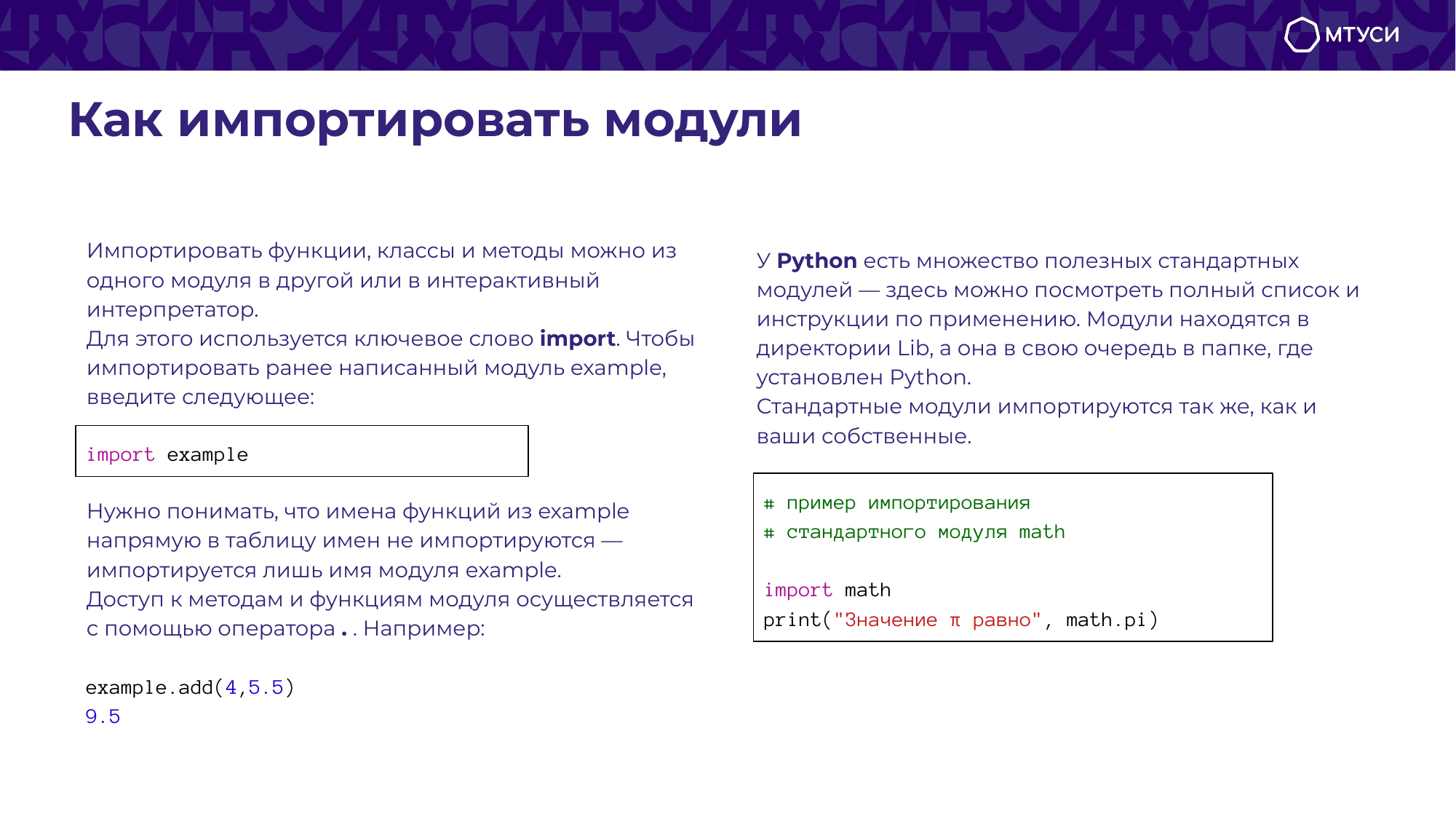

# Как импортировать модули

Импортировать функции, классы и методы можно из одного модуля в другой или в интерактивный интерпретатор.
Для этого используется ключевое слово import. Чтобы импортировать ранее написанный модуль example, введите следующее:

У Python есть множество полезных стандартных модулей — здесь можно посмотреть полный список и инструкции по применению. Модули находятся в директории Lib, а она в свою очередь в папке, где установлен Python.
Стандартные модули импортируются так же, как и ваши собственные.
import example
# пример импортирования # стандартного модуля math import math print("Значение π равно", math.pi)
Нужно понимать, что имена функций из example напрямую в таблицу имен не импортируются — импортируется лишь имя модуля example.
Доступ к методам и функциям модуля осуществляется с помощью оператора . . Например:

example.add(4,5.5)
9.5